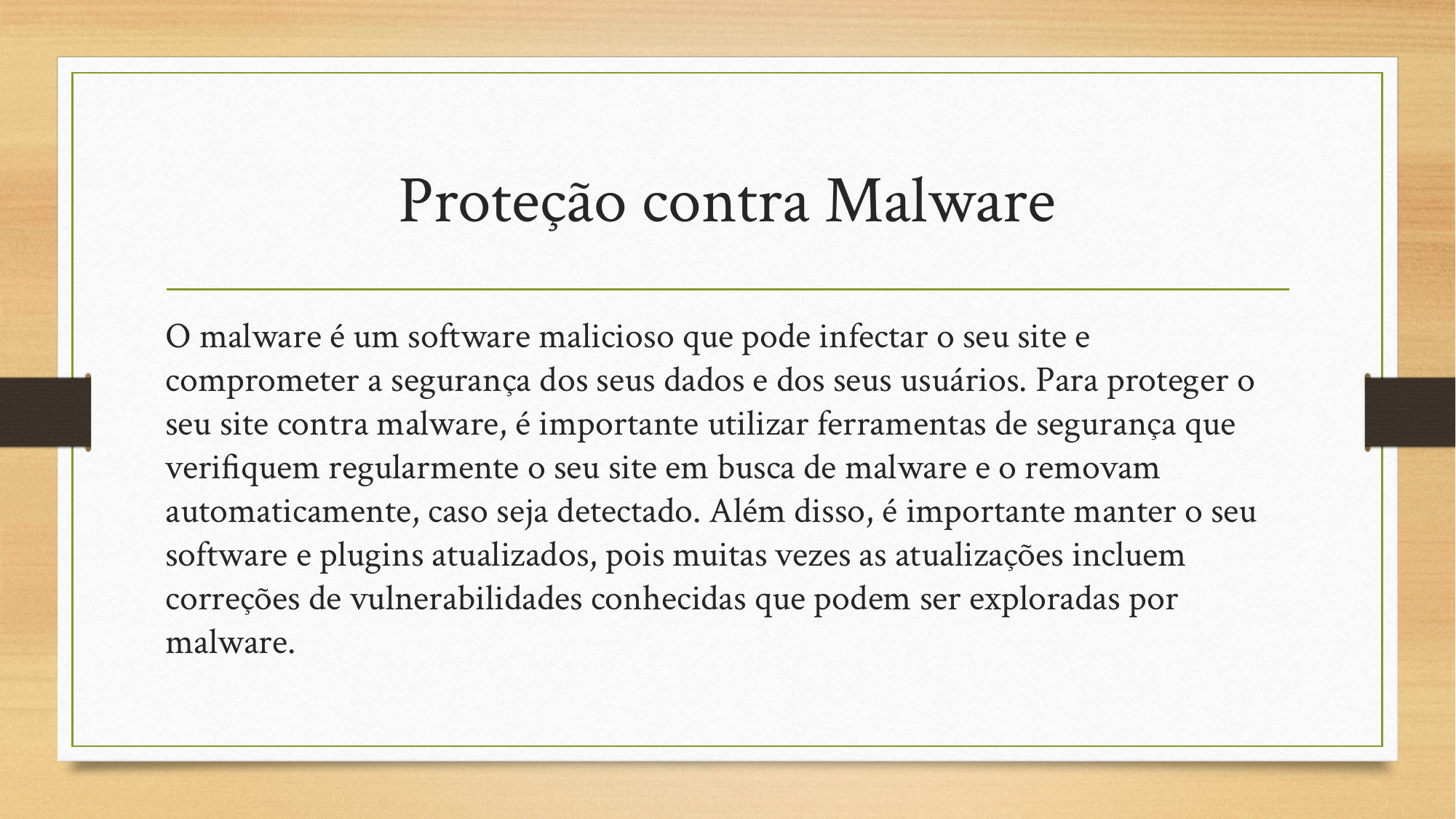

# Proteção contra Malware
O malware é um software malicioso que pode infectar o seu site e comprometer a segurança dos seus dados e dos seus usuários. Para proteger o seu site contra malware, é importante utilizar ferramentas de segurança que verifiquem regularmente o seu site em busca de malware e o removam automaticamente, caso seja detectado. Além disso, é importante manter o seu software e plugins atualizados, pois muitas vezes as atualizações incluem correções de vulnerabilidades conhecidas que podem ser exploradas por malware.